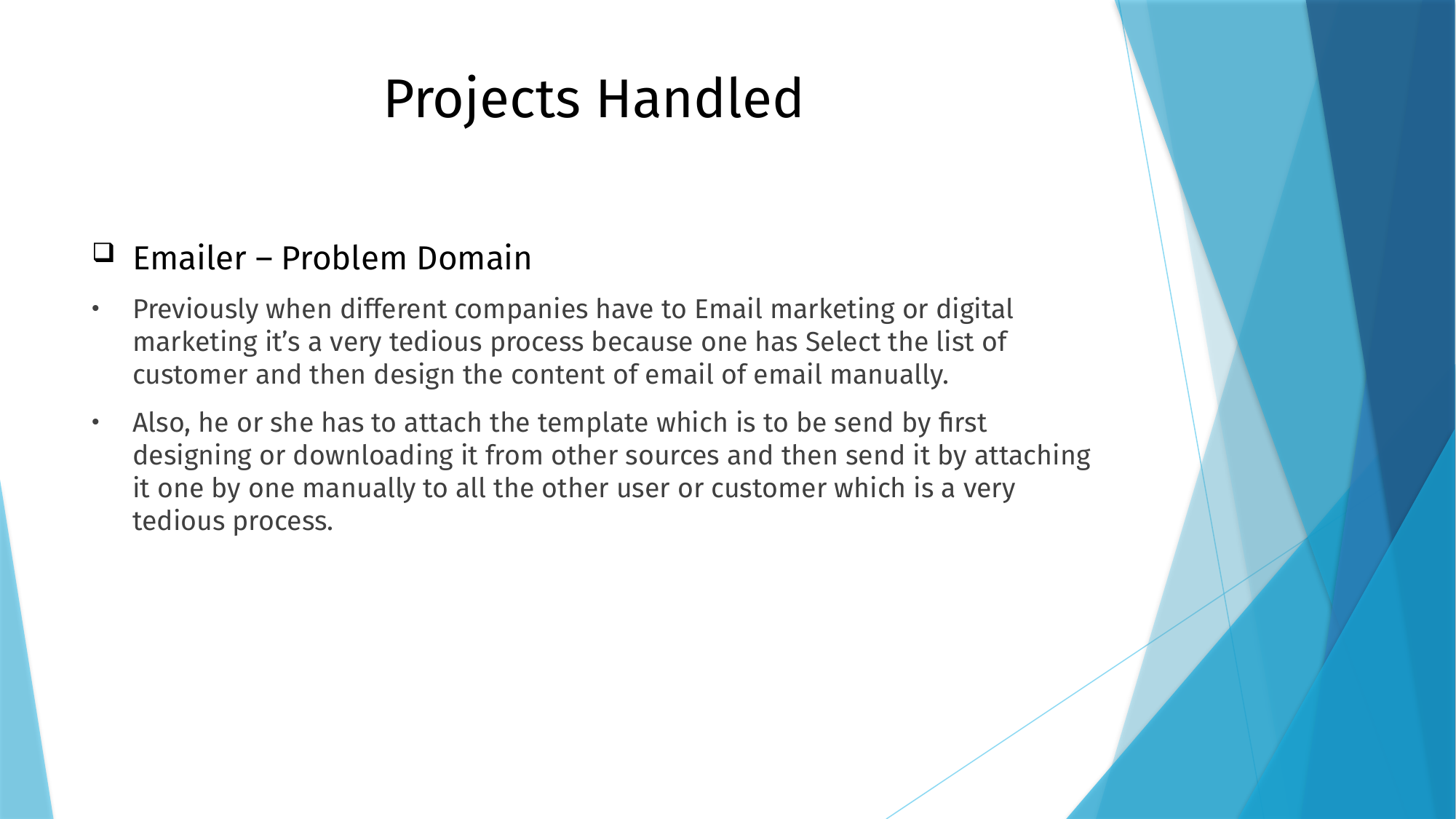

# Projects Handled
Emailer – Problem Domain
Previously when different companies have to Email marketing or digital marketing it’s a very tedious process because one has Select the list of customer and then design the content of email of email manually.
Also, he or she has to attach the template which is to be send by first designing or downloading it from other sources and then send it by attaching it one by one manually to all the other user or customer which is a very tedious process.